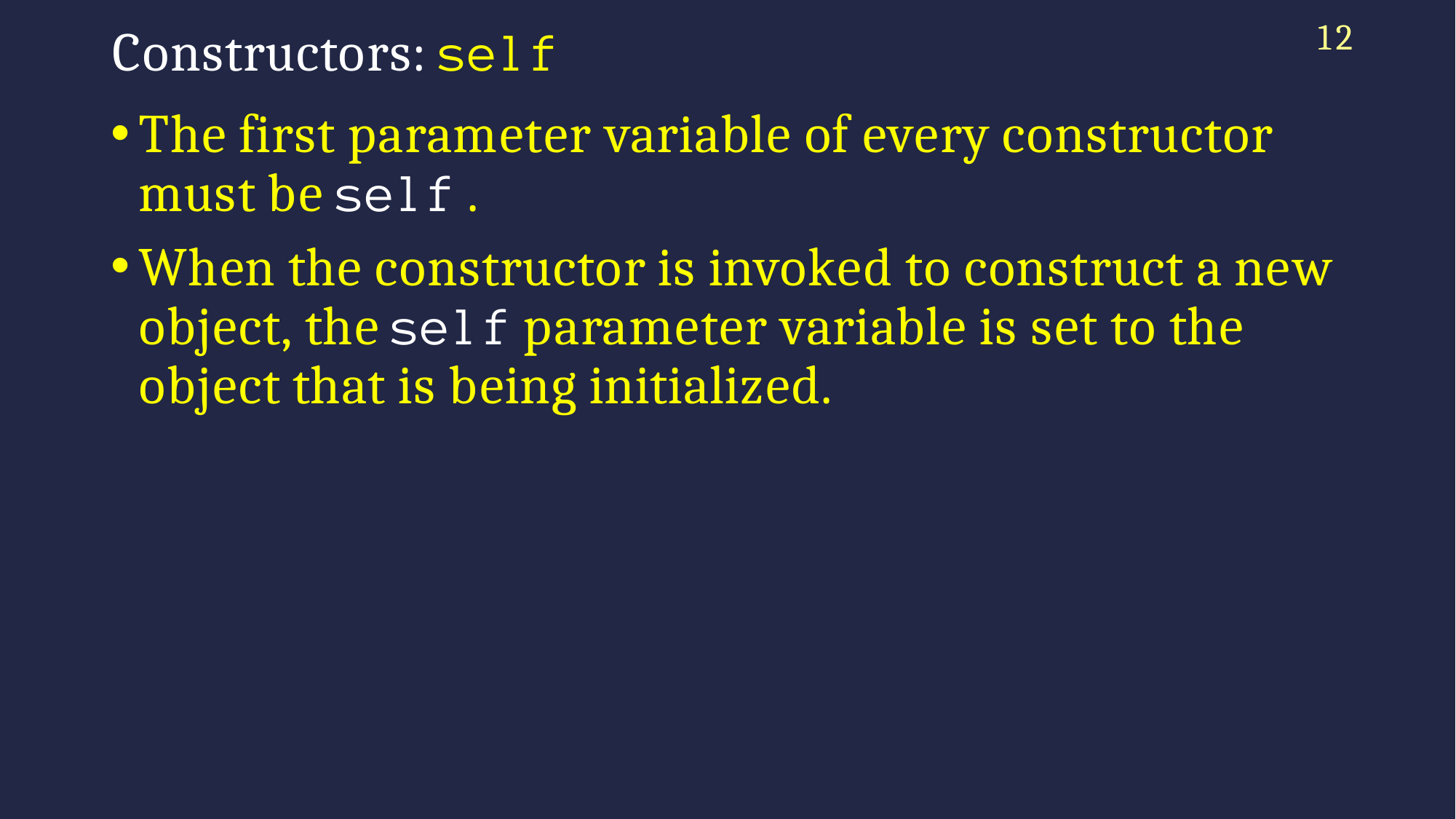

12
# Constructors: self
The first parameter variable of every constructor must be self .
When the constructor is invoked to construct a new object, the self parameter variable is set to the object that is being initialized.